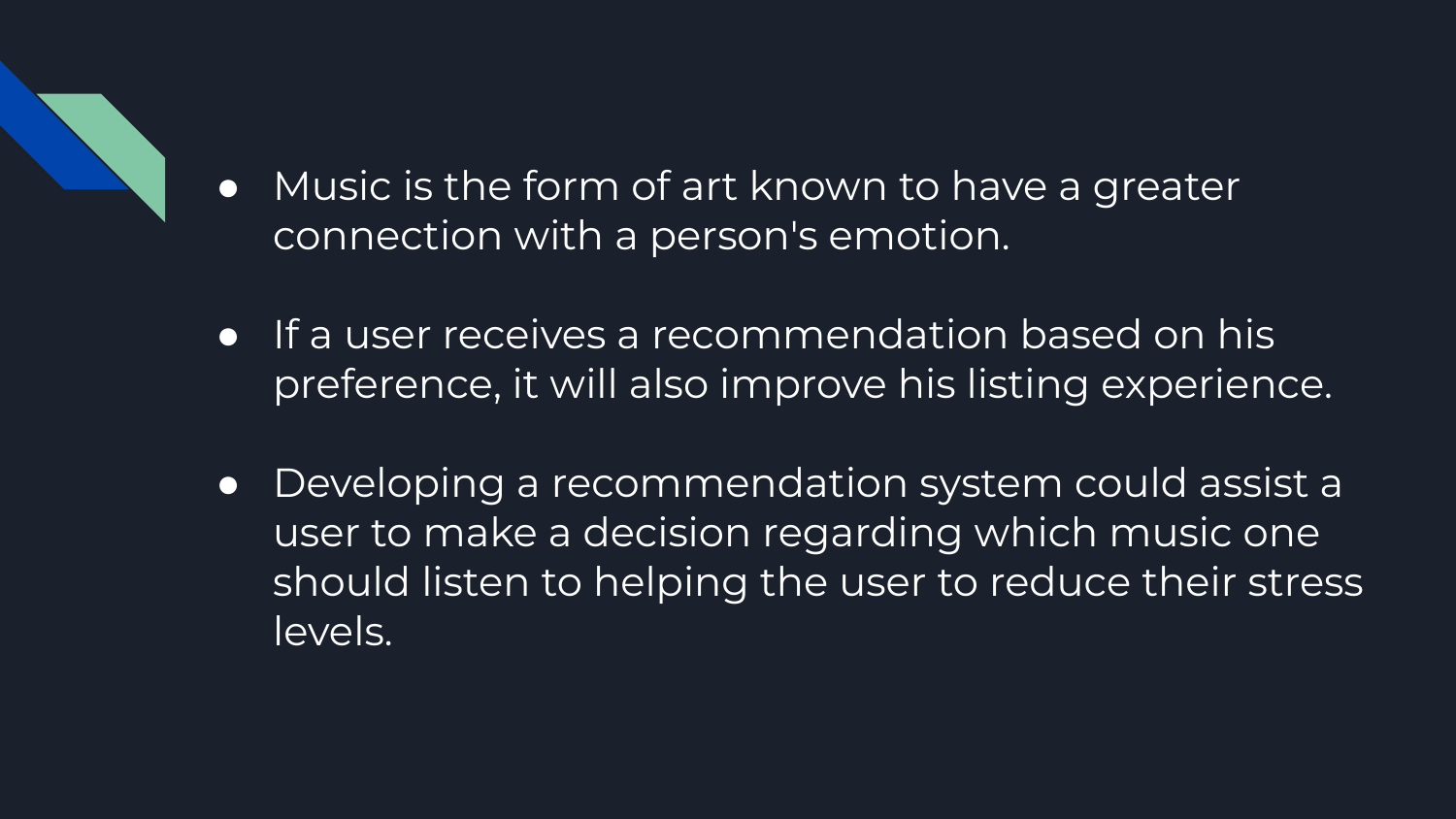

# Music is the form of art known to have a greater connection with a person's emotion.

If a user receives a recommendation based on his preference, it will also improve his listing experience.

Developing a recommendation system could assist a user to make a decision regarding which music one should listen to helping the user to reduce their stress levels.